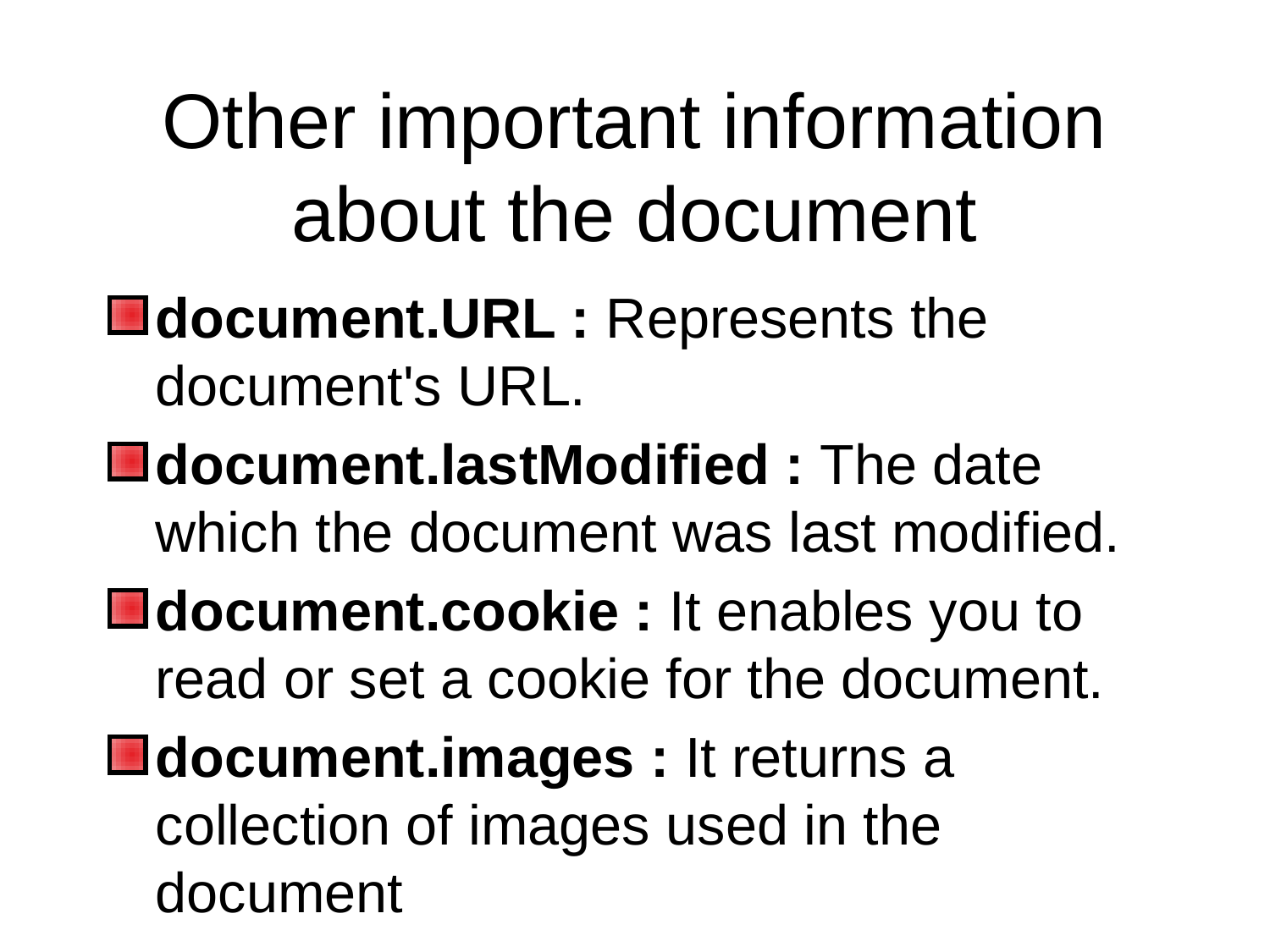

# Other important information about the document
document.URL : Represents the document's URL.
document.lastModified : The date which the document was last modified.
document.cookie : It enables you to read or set a cookie for the document.
document.images : It returns a collection of images used in the document